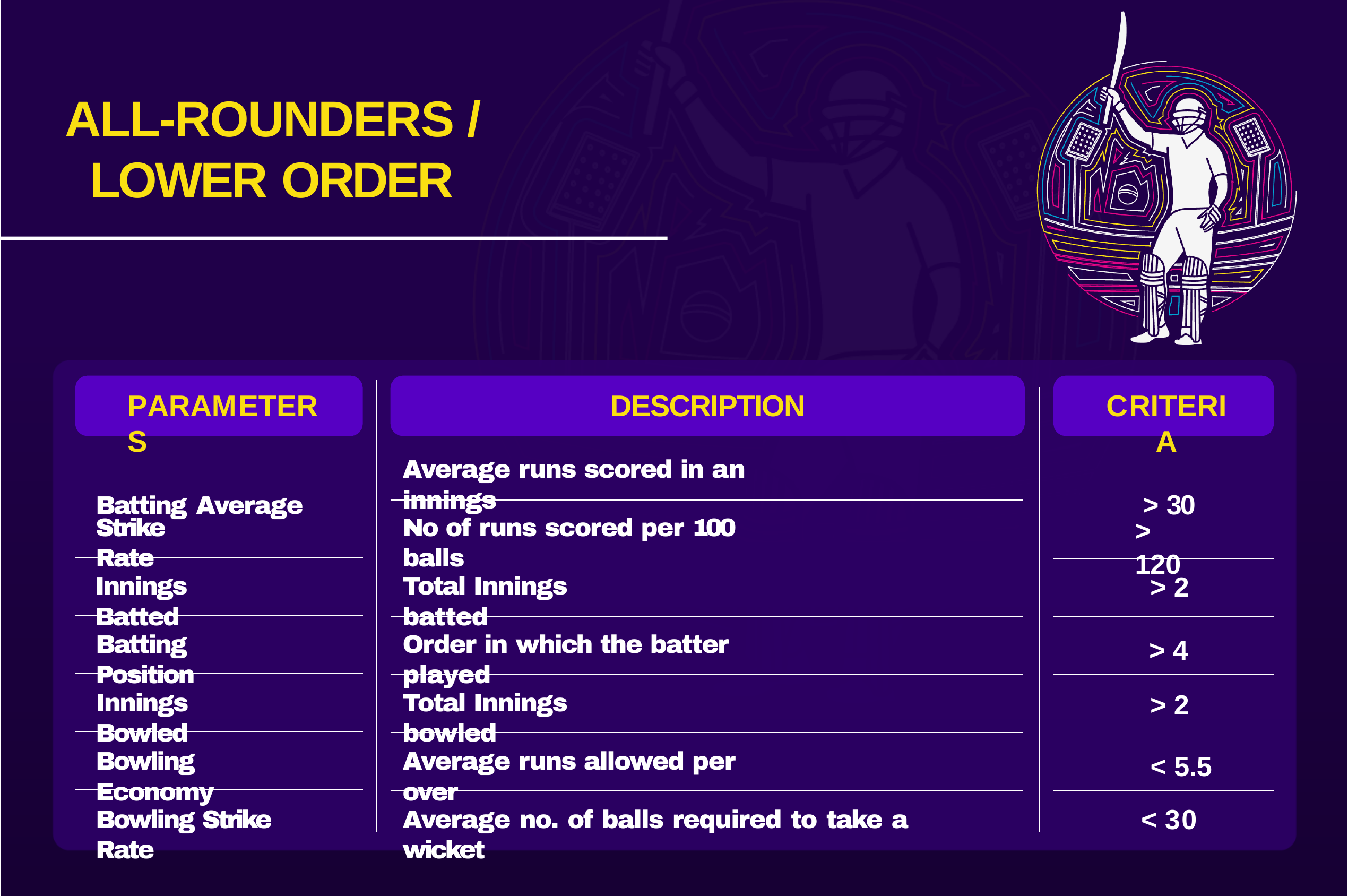

# ALL-ROUNDERS /  LOWER ORDER
PARAMETERS
Batting Average
DESCRIPTION
Average runs scored in an innings
CRITERIA
> 30
Strike Rate
No of runs scored per 100 balls
> 120
Innings Batted
Total Innings batted
> 2
Batting Position
Order in which the batter played
> 4
Innings Bowled
Total Innings bowled
> 2
Bowling Economy
Average runs allowed per over
< 5.5
< 30
Bowling Strike Rate
Average no. of balls required to take a wicket